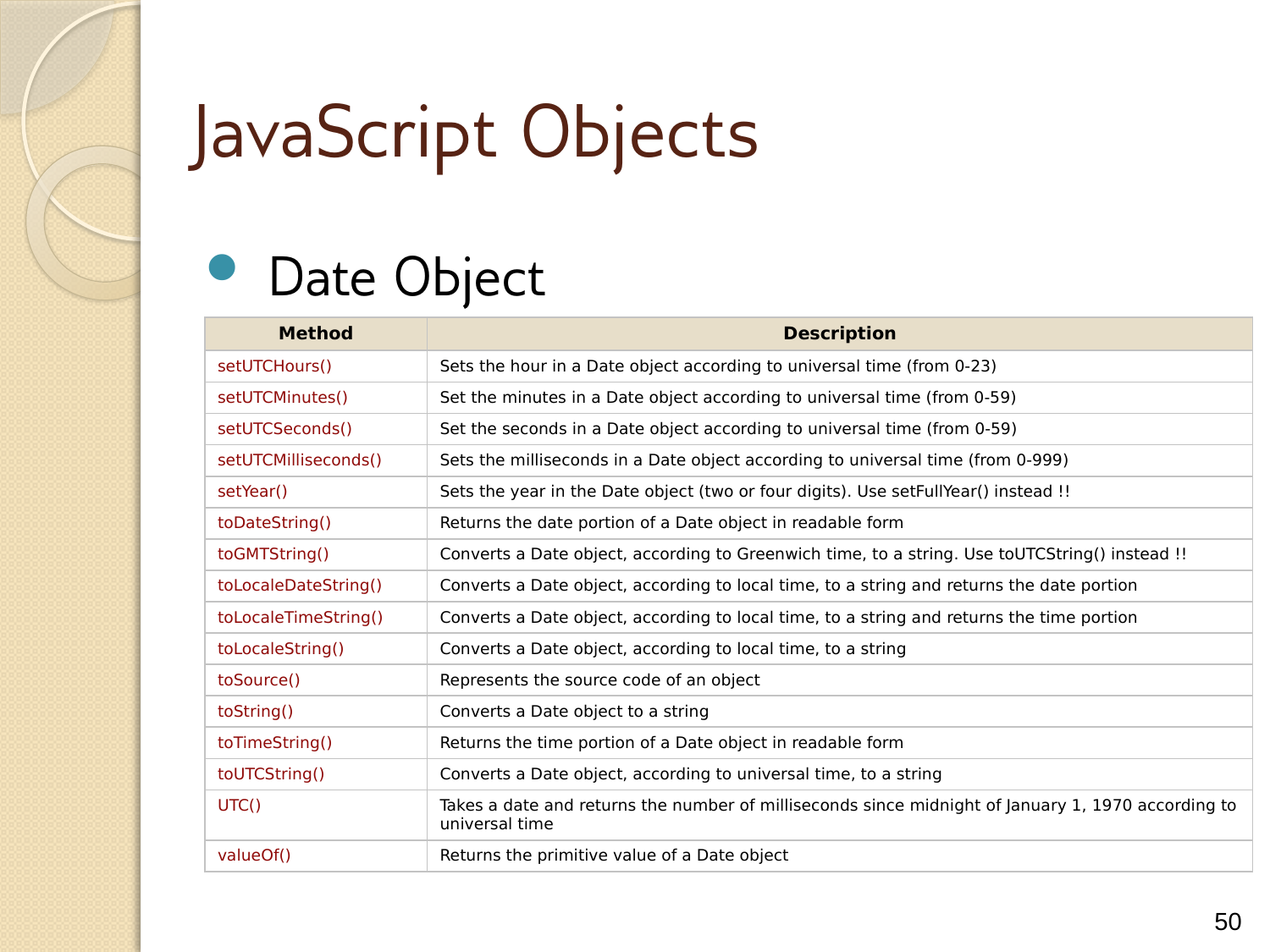

JavaScript Objects
Date Object
| Method | Description |
| --- | --- |
| setUTCHours() | Sets the hour in a Date object according to universal time (from 0-23) |
| setUTCMinutes() | Set the minutes in a Date object according to universal time (from 0-59) |
| setUTCSeconds() | Set the seconds in a Date object according to universal time (from 0-59) |
| setUTCMilliseconds() | Sets the milliseconds in a Date object according to universal time (from 0-999) |
| setYear() | Sets the year in the Date object (two or four digits). Use setFullYear() instead !! |
| toDateString() | Returns the date portion of a Date object in readable form |
| toGMTString() | Converts a Date object, according to Greenwich time, to a string. Use toUTCString() instead !! |
| toLocaleDateString() | Converts a Date object, according to local time, to a string and returns the date portion |
| toLocaleTimeString() | Converts a Date object, according to local time, to a string and returns the time portion |
| toLocaleString() | Converts a Date object, according to local time, to a string |
| toSource() | Represents the source code of an object |
| toString() | Converts a Date object to a string |
| toTimeString() | Returns the time portion of a Date object in readable form |
| toUTCString() | Converts a Date object, according to universal time, to a string |
| UTC() | Takes a date and returns the number of milliseconds since midnight of January 1, 1970 according to universal time |
| valueOf() | Returns the primitive value of a Date object |
50